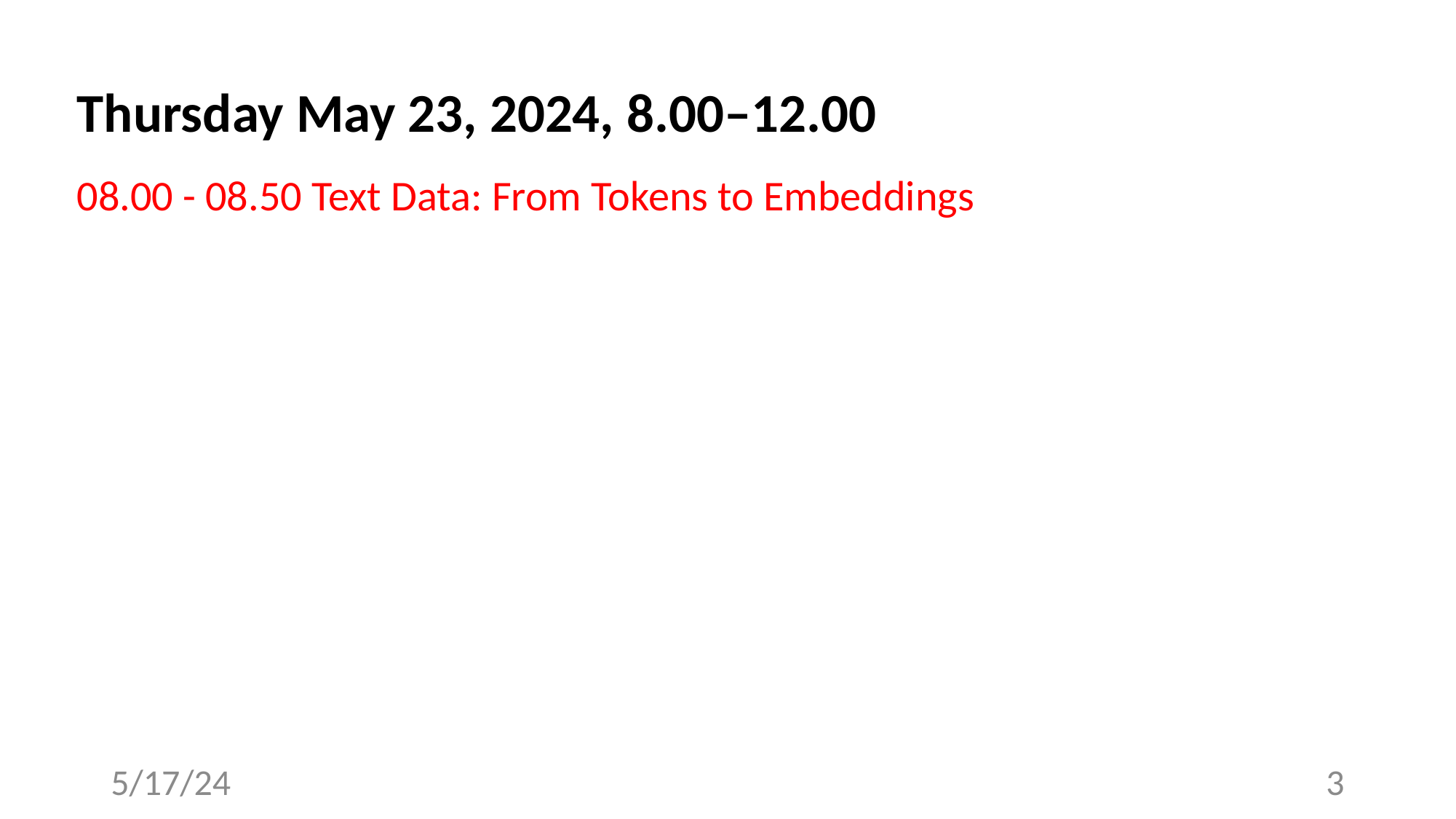

Thursday May 23, 2024, 8.00–12.00
08.00 - 08.50 Text Data: From Tokens to Embeddings
5/17/24
3